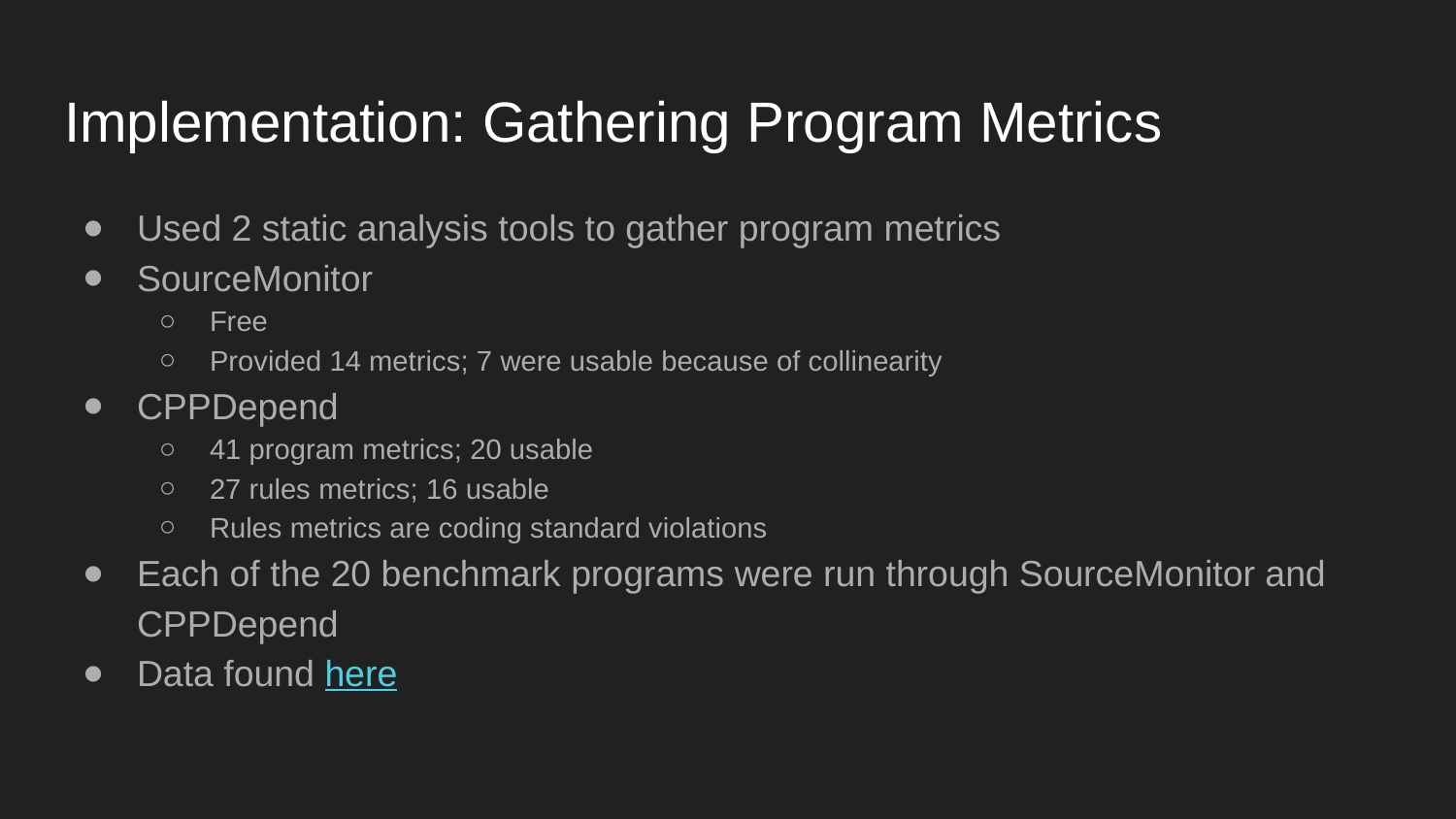

# Implementation: Gathering Program Metrics
Used 2 static analysis tools to gather program metrics
SourceMonitor
Free
Provided 14 metrics; 7 were usable because of collinearity
CPPDepend
41 program metrics; 20 usable
27 rules metrics; 16 usable
Rules metrics are coding standard violations
Each of the 20 benchmark programs were run through SourceMonitor and CPPDepend
Data found here